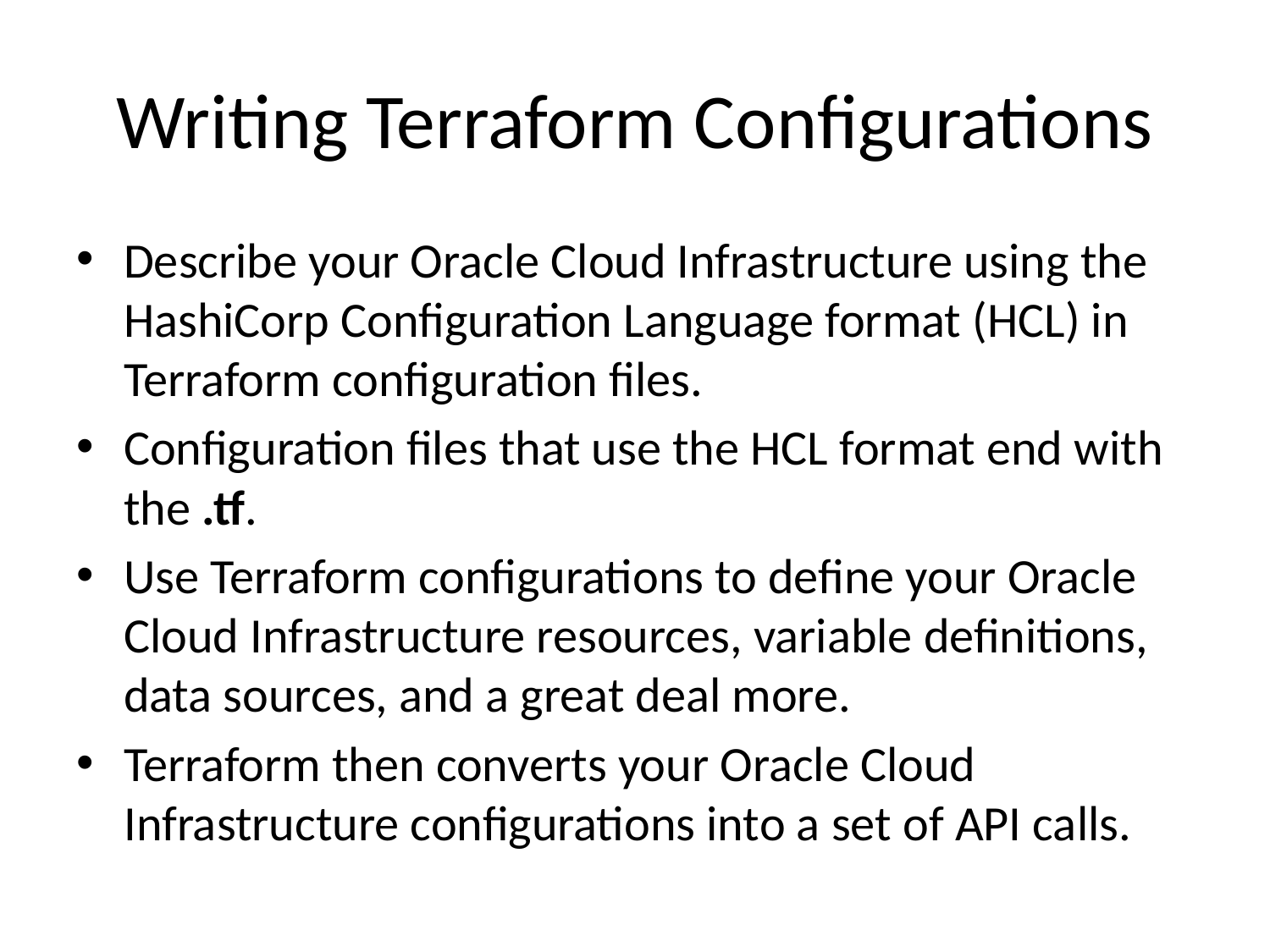

# Writing Terraform Configurations
Describe your Oracle Cloud Infrastructure using the HashiCorp Configuration Language format (HCL) in Terraform configuration files.
Configuration files that use the HCL format end with the .tf.
Use Terraform configurations to define your Oracle Cloud Infrastructure resources, variable definitions, data sources, and a great deal more.
Terraform then converts your Oracle Cloud Infrastructure configurations into a set of API calls.